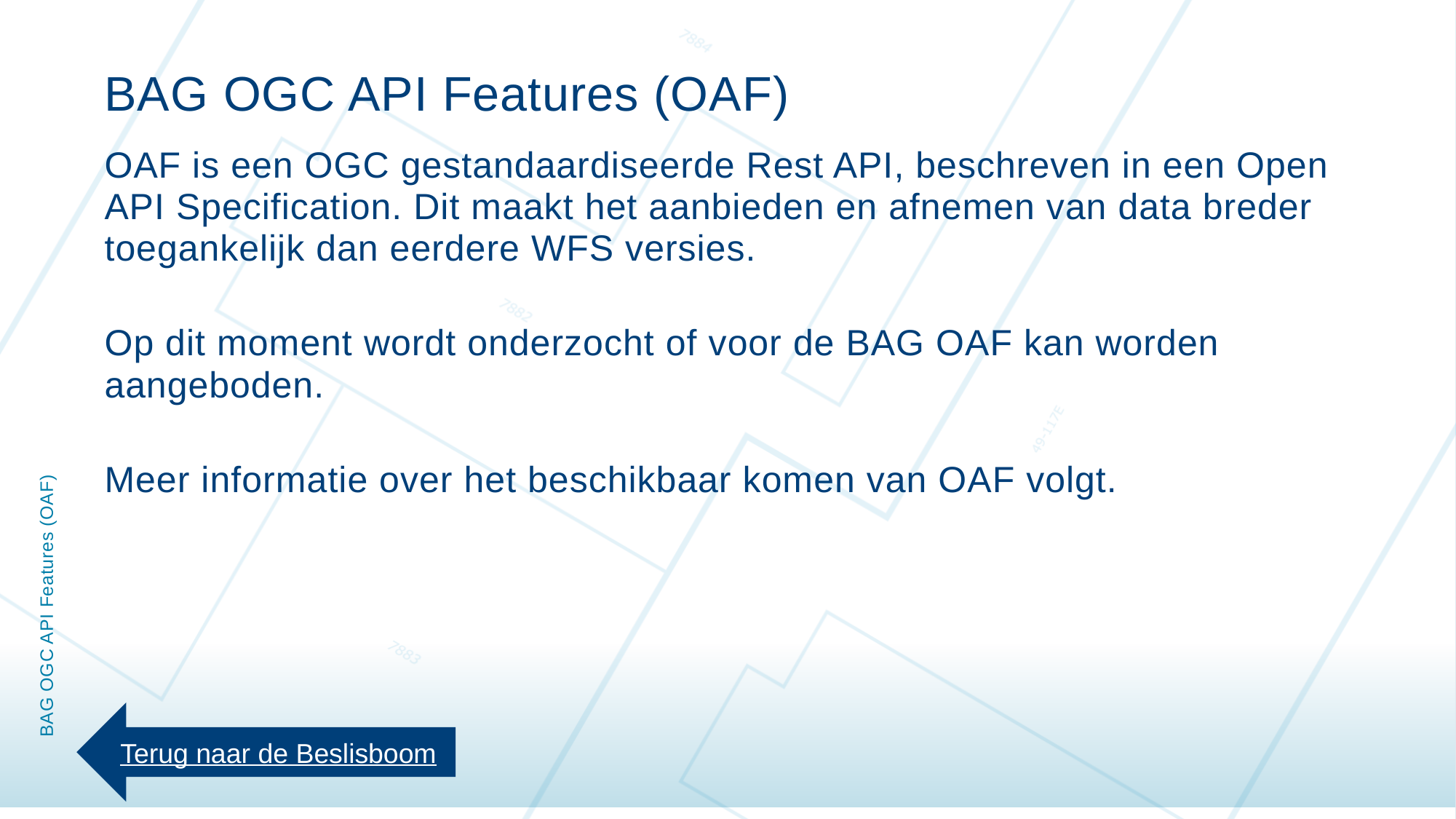

BAG OGC API Features (OAF)

OAF is een OGC gestandaardiseerde Rest API, beschreven in een Open API Specification. Dit maakt het aanbieden en afnemen van data breder toegankelijk dan eerdere WFS versies.

Op dit moment wordt onderzocht of voor de BAG OAF kan worden aangeboden.

Meer informatie over het beschikbaar komen van OAF volgt.

# BAG OGC API Features (OAF)
Terug naar de Beslisboom